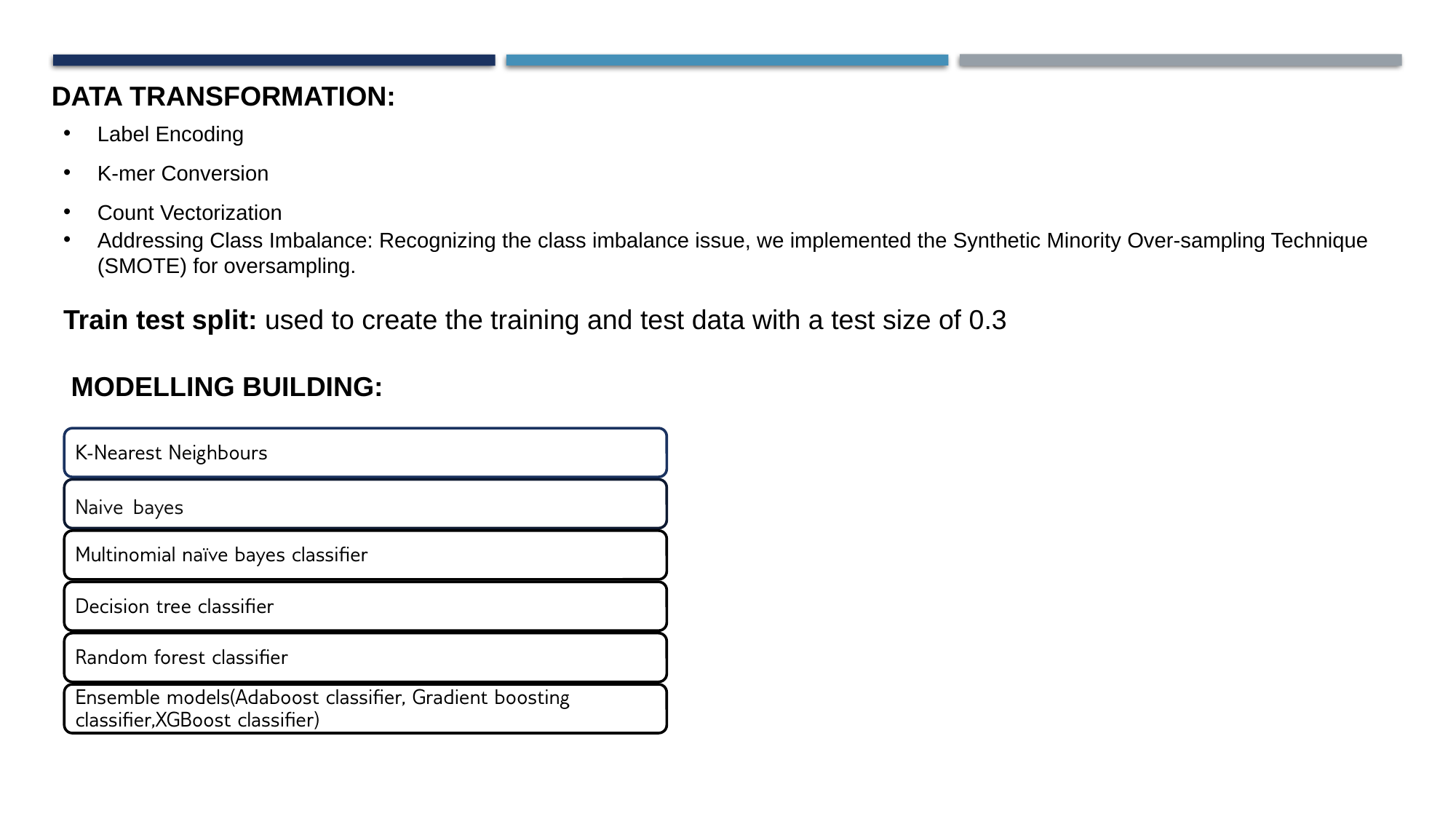

DATA TRANSFORMATION:
Label Encoding
K-mer Conversion
Count Vectorization
Addressing Class Imbalance: Recognizing the class imbalance issue, we implemented the Synthetic Minority Over-sampling Technique (SMOTE) for oversampling.
Train test split: used to create the training and test data with a test size of 0.3

MODELLING BUILDING:
K-Nearest Neighbours
Naive bayes
Multinomial naïve bayes classifier
Decision tree classifier
Random forest classifier
Ensemble models(Adaboost classifier, Gradient boosting classifier,XGBoost classifier)